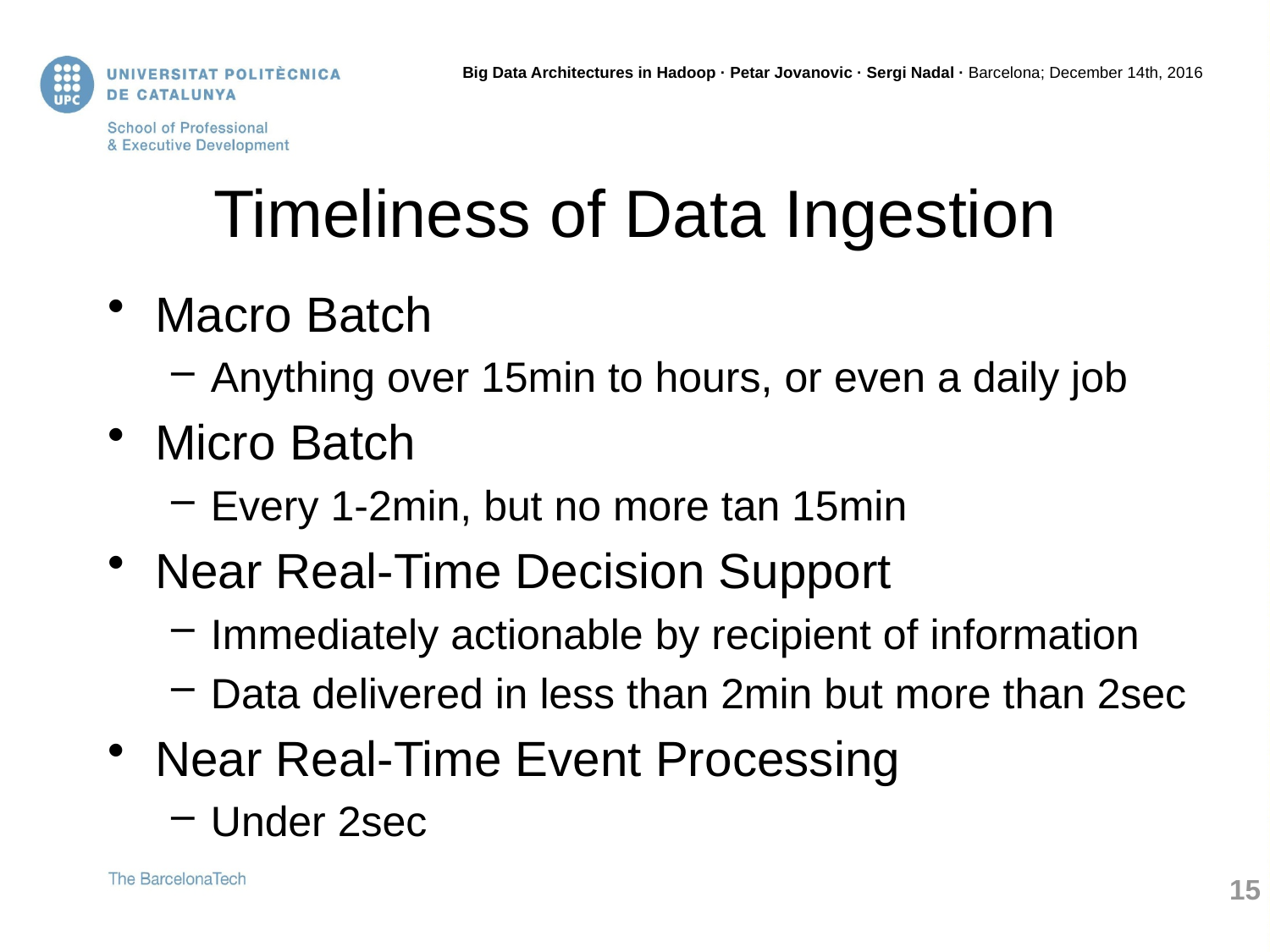

# Timeliness of Data Ingestion
Macro Batch
Anything over 15min to hours, or even a daily job
Micro Batch
Every 1-2min, but no more tan 15min
Near Real-Time Decision Support
Immediately actionable by recipient of information
Data delivered in less than 2min but more than 2sec
Near Real-Time Event Processing
Under 2sec